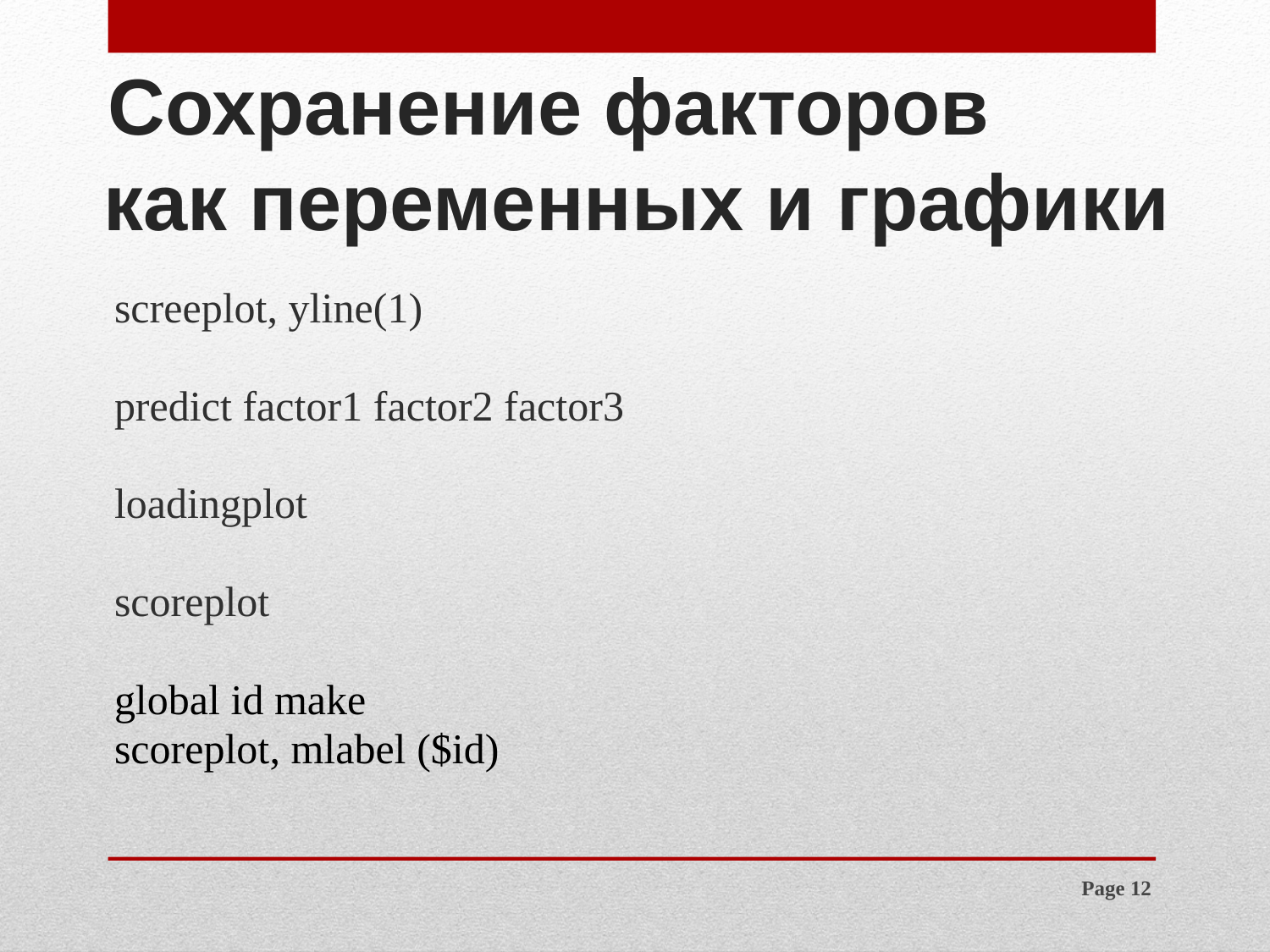

# Сохранение факторов         как переменных и графики
screeplot, yline(1)

predict factor1 factor2 factor3

loadingplot

scoreplot

global id make
scoreplot, mlabel ($id)

Page 12